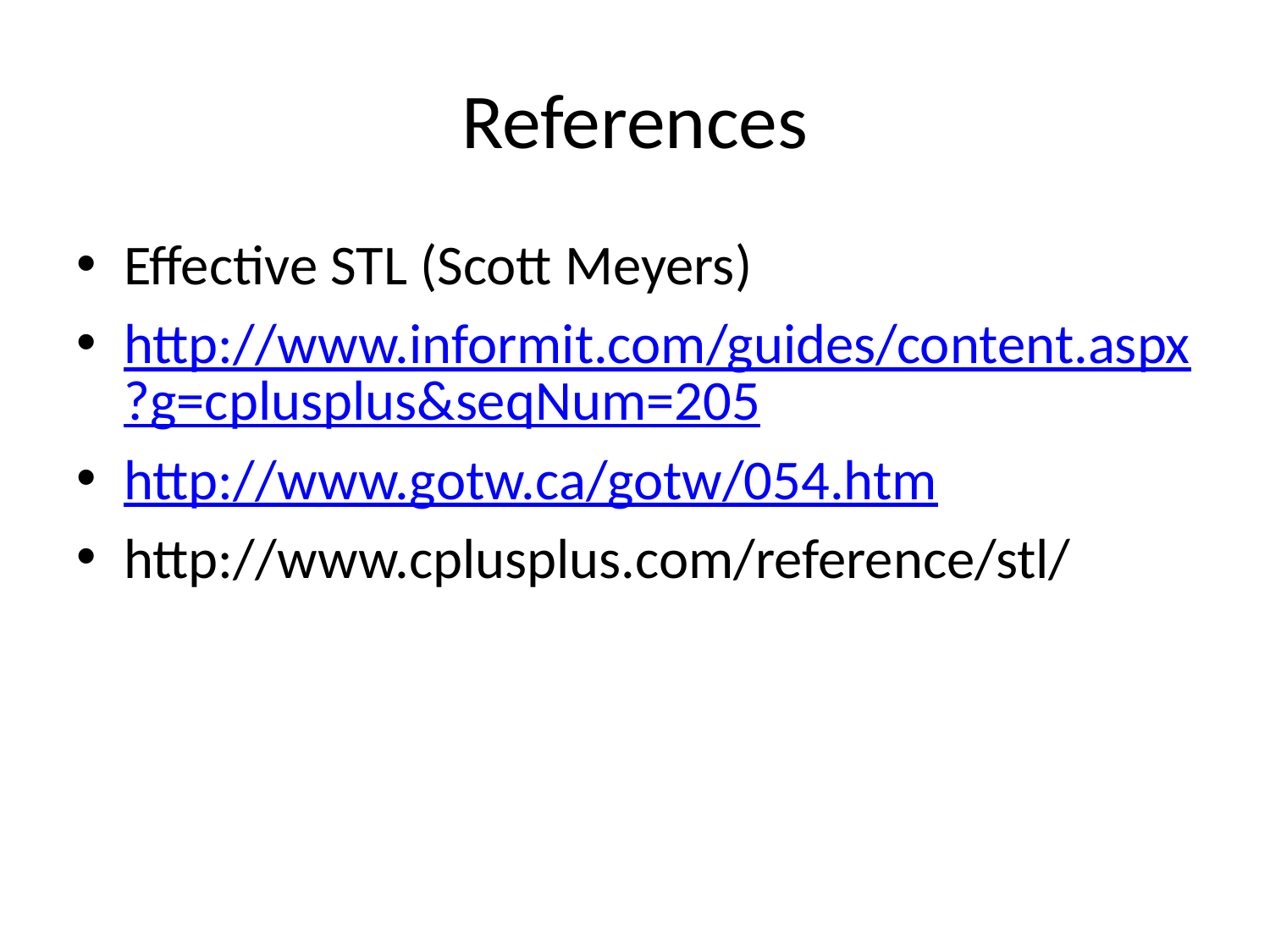

# References
Effective STL (Scott Meyers)
http://www.informit.com/guides/content.aspx?g=cplusplus&seqNum=205
http://www.gotw.ca/gotw/054.htm
http://www.cplusplus.com/reference/stl/